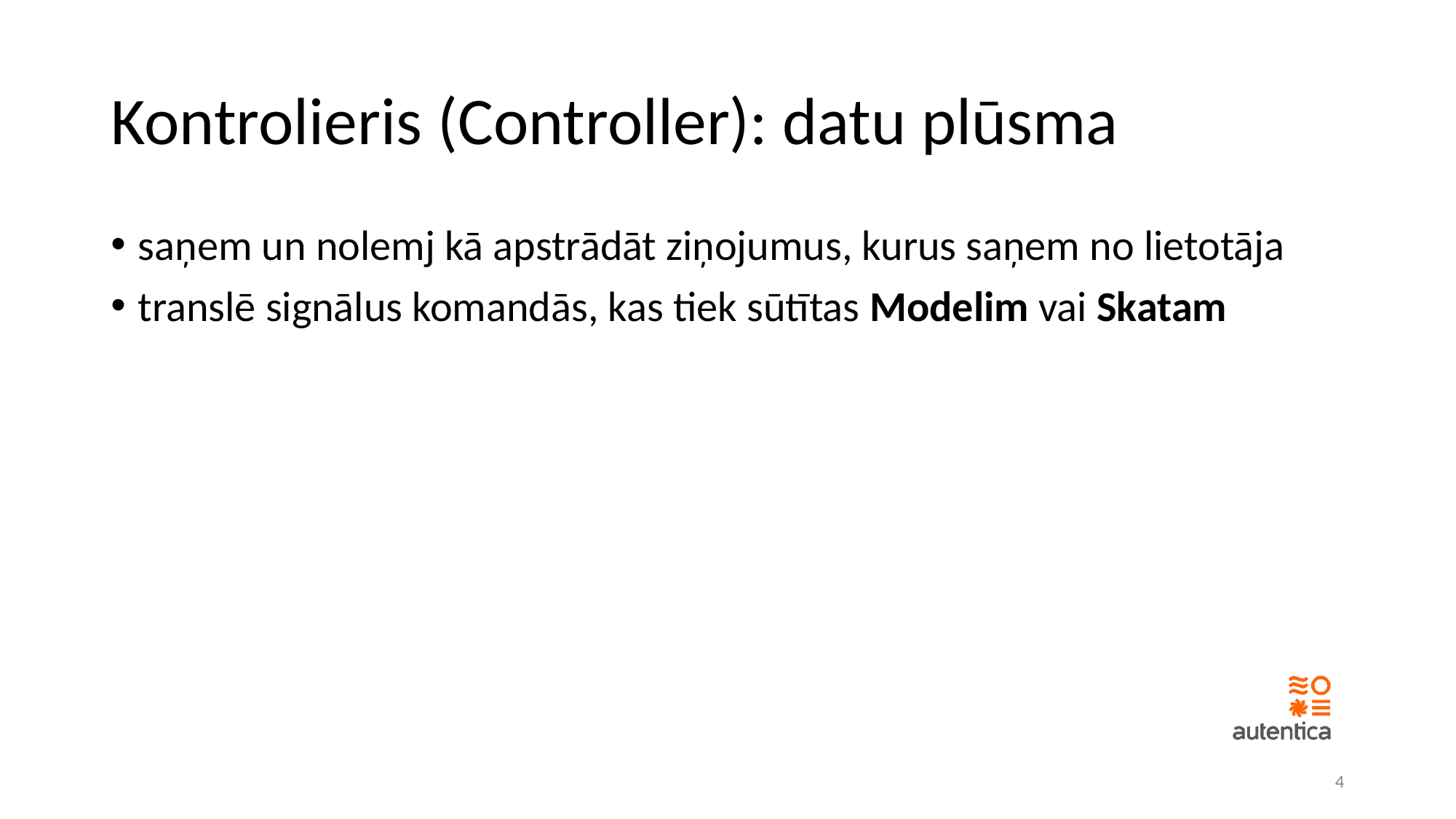

# Kontrolieris (Controller): datu plūsma
saņem un nolemj kā apstrādāt ziņojumus, kurus saņem no lietotāja
translē signālus komandās, kas tiek sūtītas Modelim vai Skatam
4